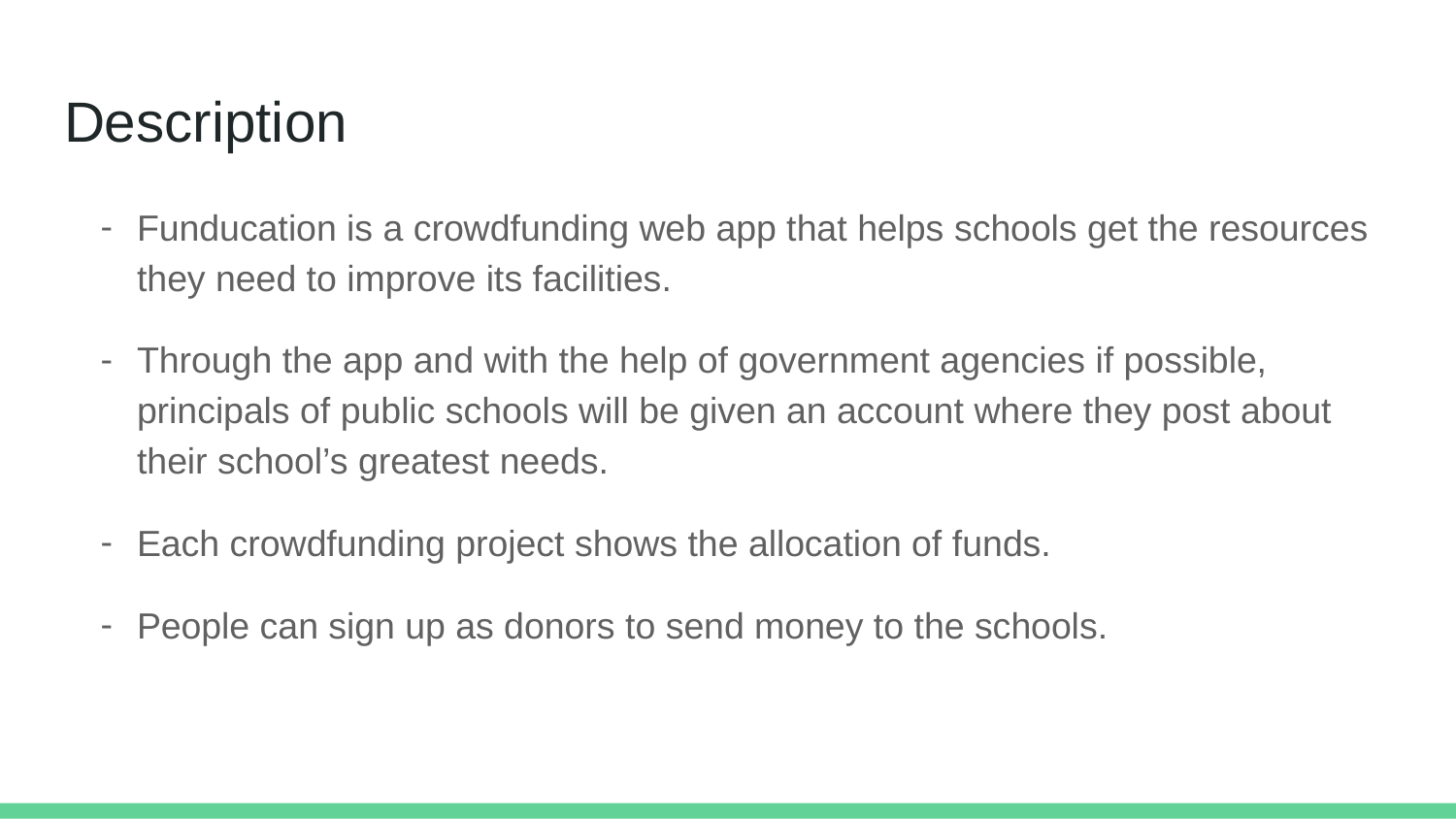

# Description
Funducation is a crowdfunding web app that helps schools get the resources they need to improve its facilities.
Through the app and with the help of government agencies if possible, principals of public schools will be given an account where they post about their school’s greatest needs.
Each crowdfunding project shows the allocation of funds.
People can sign up as donors to send money to the schools.